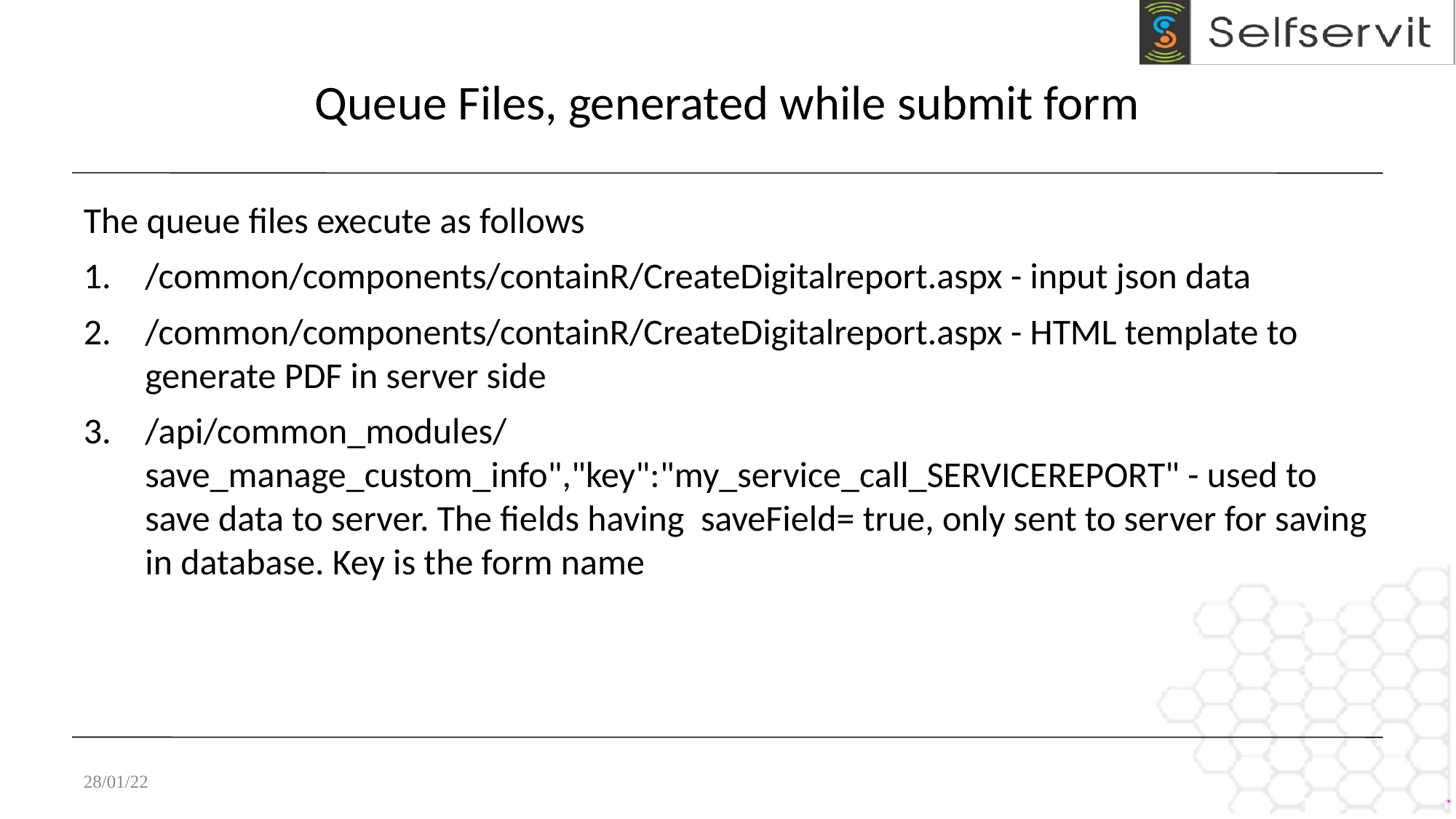

# Queue Files, generated while submit form
The queue files execute as follows
/common/components/containR/CreateDigitalreport.aspx - input json data
/common/components/containR/CreateDigitalreport.aspx - HTML template to generate PDF in server side
/api/common_modules/save_manage_custom_info","key":"my_service_call_SERVICEREPORT" - used to save data to server. The fields having  saveField= true, only sent to server for saving in database. Key is the form name
28/01/22